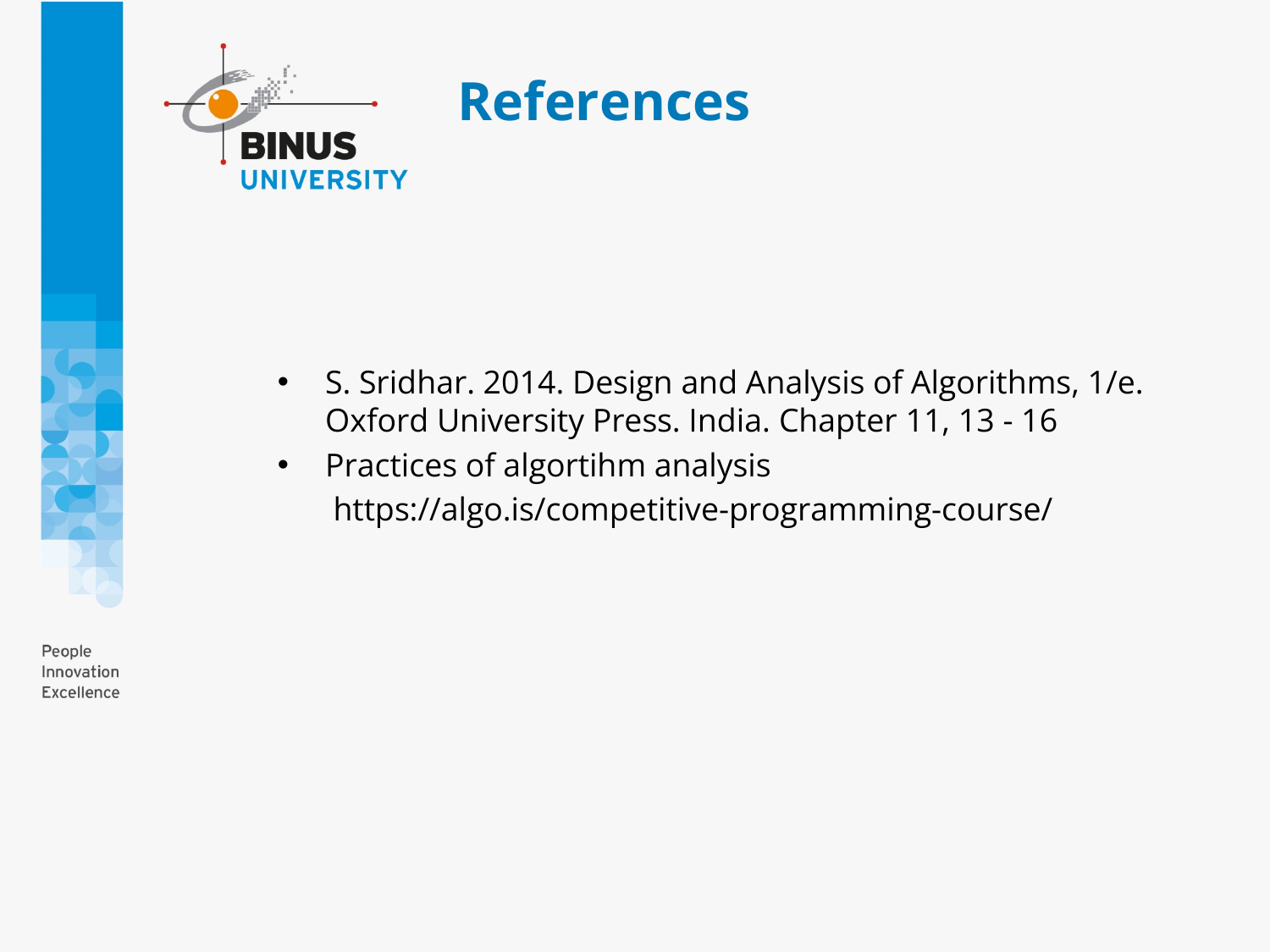

# References
S. Sridhar. 2014. Design and Analysis of Algorithms, 1/e. Oxford University Press. India. Chapter 11, 13 - 16
Practices of algortihm analysis
https://algo.is/competitive-programming-course/